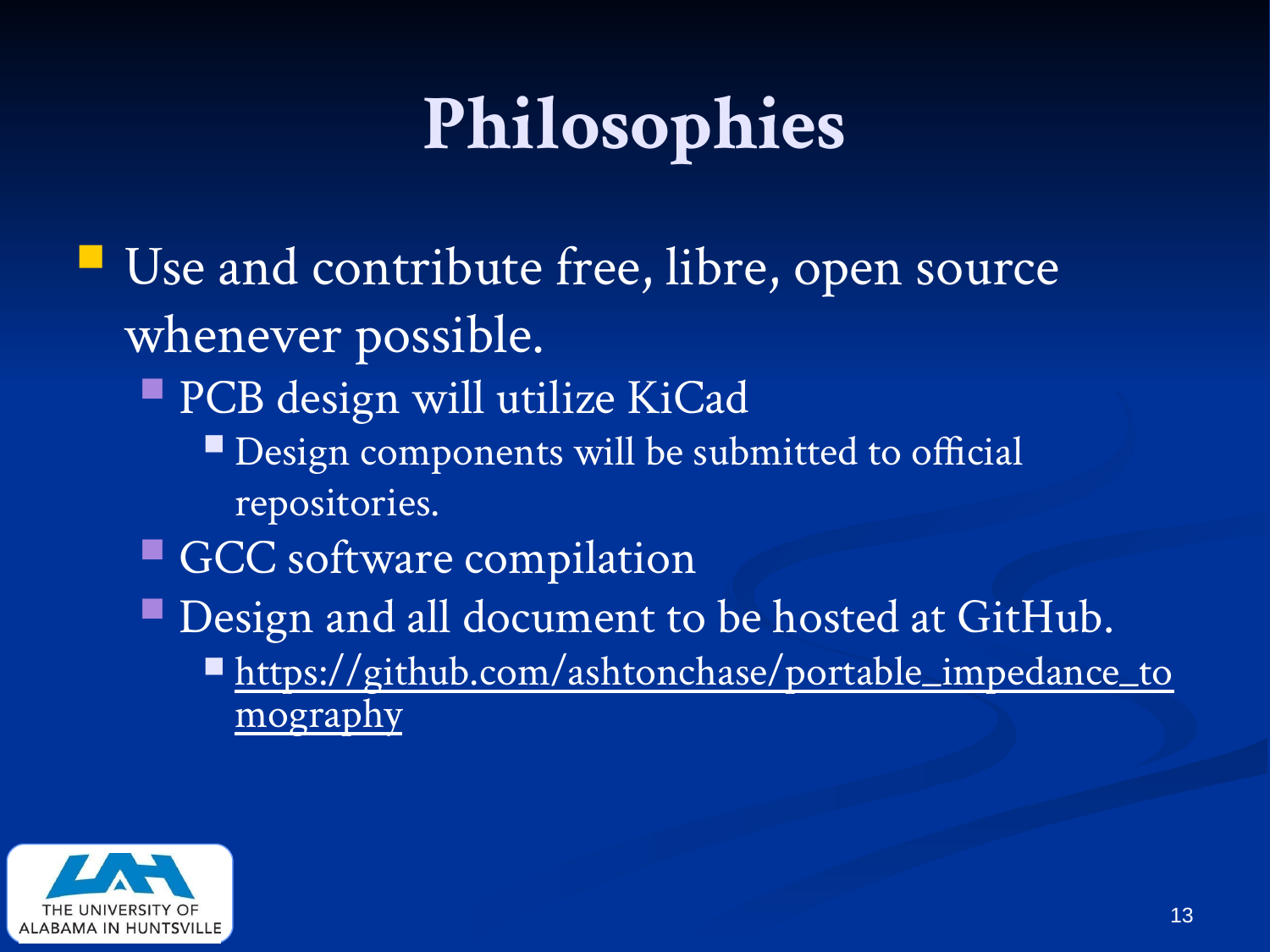

Philosophies
Use and contribute free, libre, open source whenever possible.
PCB design will utilize KiCad
Design components will be submitted to official repositories.
GCC software compilation
Design and all document to be hosted at GitHub.
https://github.com/ashtonchase/portable_impedance_tomography
13